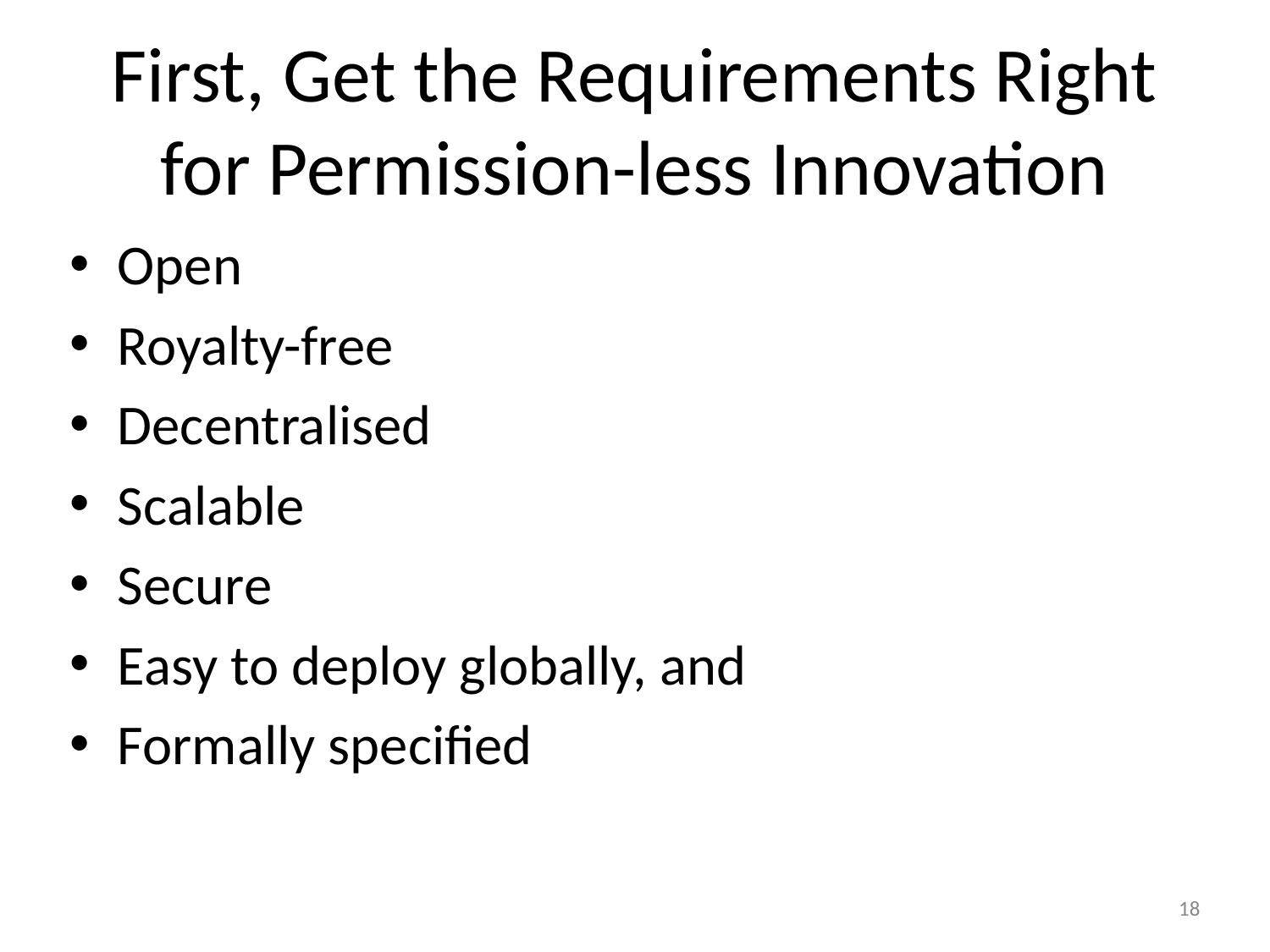

# First, Get the Requirements Right for Permission-less Innovation
Open
Royalty-free
Decentralised
Scalable
Secure
Easy to deploy globally, and
Formally specified
18